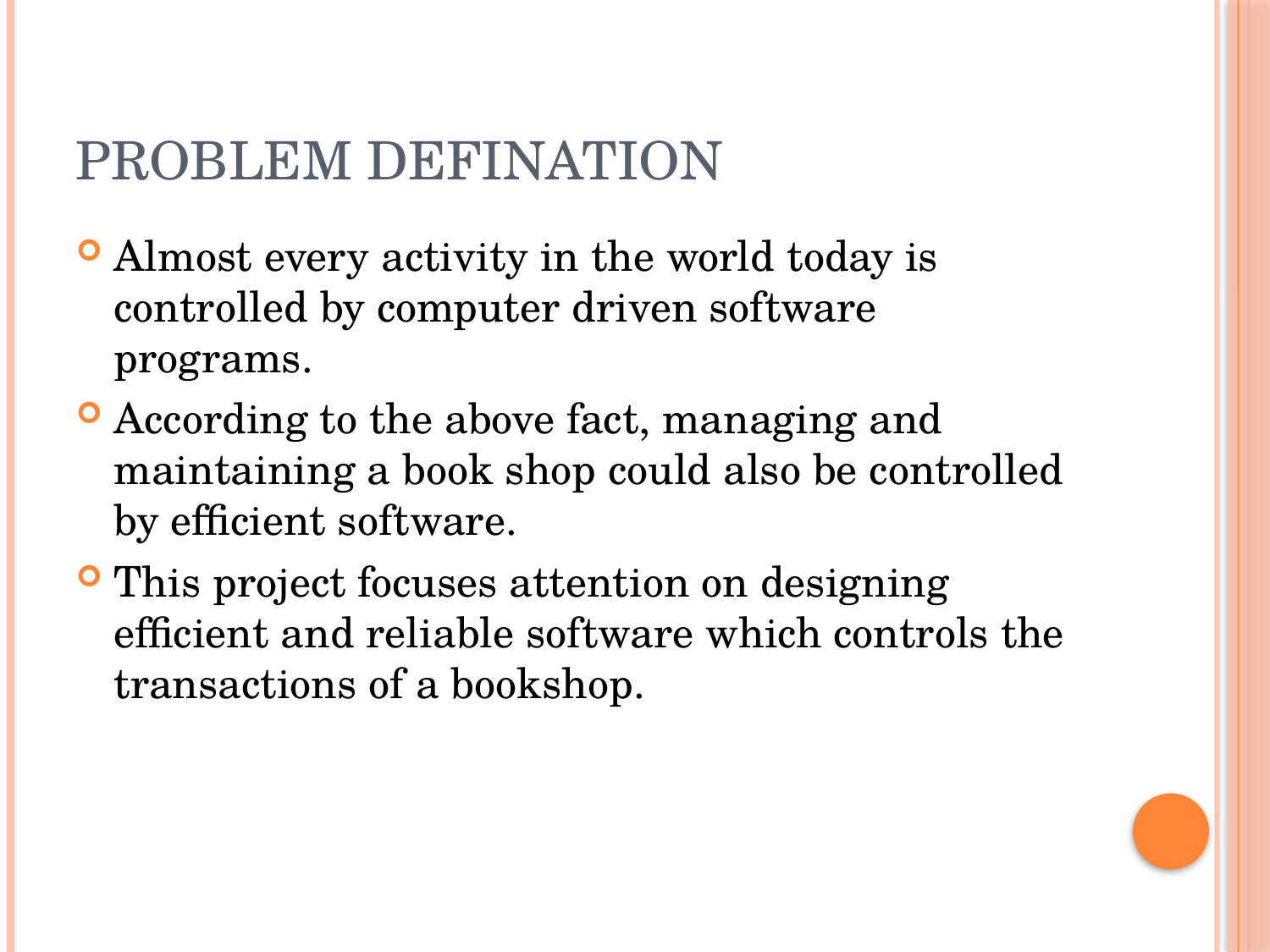

# Problem defination
Almost every activity in the world today is controlled by computer driven software programs.
According to the above fact, managing and maintaining a book shop could also be controlled by efficient software.
This project focuses attention on designing efficient and reliable software which controls the transactions of a bookshop.